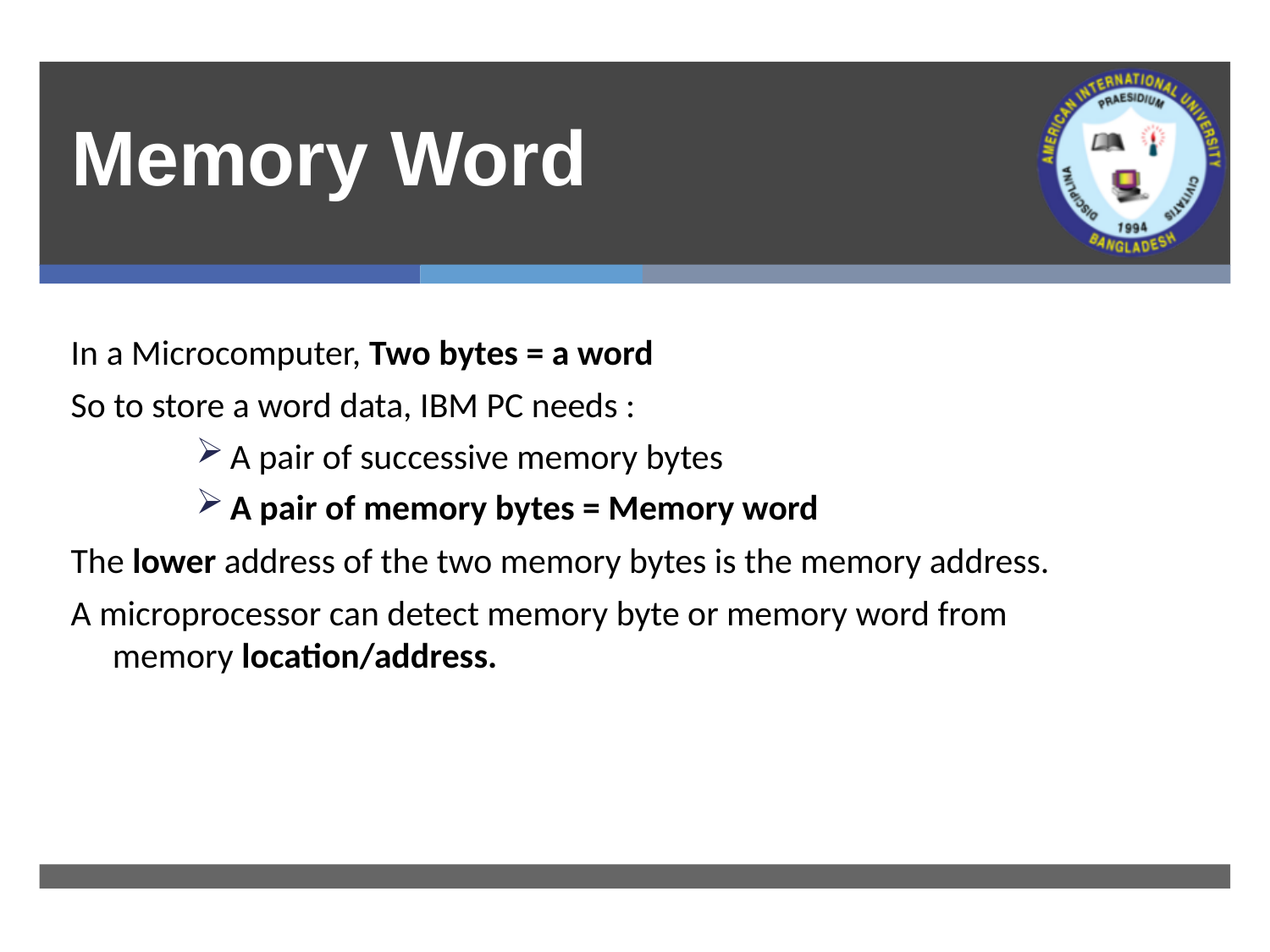

# Memory Word
In a Microcomputer, Two bytes = a word
So to store a word data, IBM PC needs :
A pair of successive memory bytes
A pair of memory bytes = Memory word
The lower address of the two memory bytes is the memory address.
A microprocessor can detect memory byte or memory word from memory location/address.